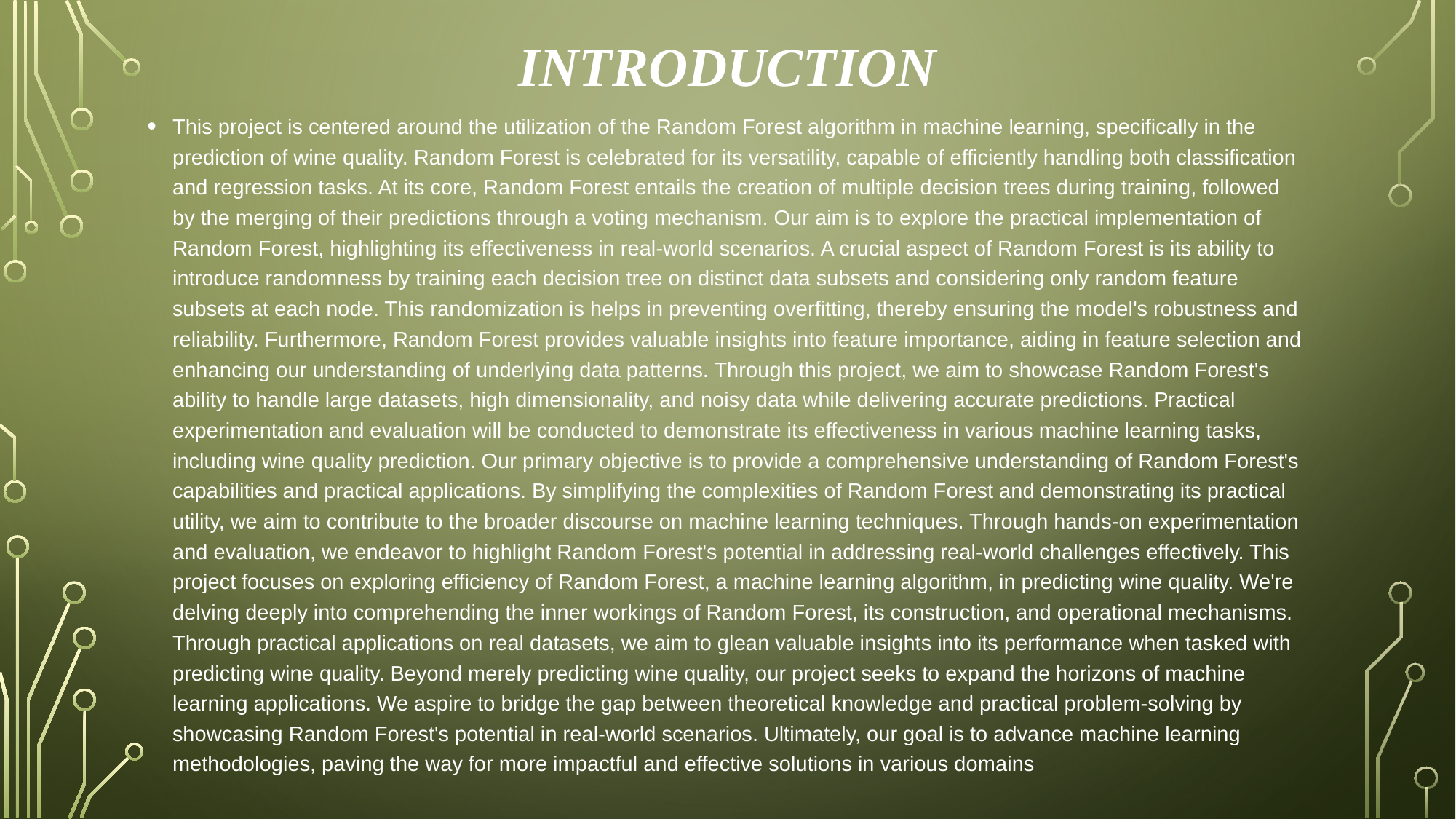

# INTRODUCTION
This project is centered around the utilization of the Random Forest algorithm in machine learning, specifically in the prediction of wine quality. Random Forest is celebrated for its versatility, capable of efficiently handling both classification and regression tasks. At its core, Random Forest entails the creation of multiple decision trees during training, followed by the merging of their predictions through a voting mechanism. Our aim is to explore the practical implementation of Random Forest, highlighting its effectiveness in real-world scenarios. A crucial aspect of Random Forest is its ability to introduce randomness by training each decision tree on distinct data subsets and considering only random feature subsets at each node. This randomization is helps in preventing overfitting, thereby ensuring the model's robustness and reliability. Furthermore, Random Forest provides valuable insights into feature importance, aiding in feature selection and enhancing our understanding of underlying data patterns. Through this project, we aim to showcase Random Forest's ability to handle large datasets, high dimensionality, and noisy data while delivering accurate predictions. Practical experimentation and evaluation will be conducted to demonstrate its effectiveness in various machine learning tasks, including wine quality prediction. Our primary objective is to provide a comprehensive understanding of Random Forest's capabilities and practical applications. By simplifying the complexities of Random Forest and demonstrating its practical utility, we aim to contribute to the broader discourse on machine learning techniques. Through hands-on experimentation and evaluation, we endeavor to highlight Random Forest's potential in addressing real-world challenges effectively. This project focuses on exploring efficiency of Random Forest, a machine learning algorithm, in predicting wine quality. We're delving deeply into comprehending the inner workings of Random Forest, its construction, and operational mechanisms. Through practical applications on real datasets, we aim to glean valuable insights into its performance when tasked with predicting wine quality. Beyond merely predicting wine quality, our project seeks to expand the horizons of machine learning applications. We aspire to bridge the gap between theoretical knowledge and practical problem-solving by showcasing Random Forest's potential in real-world scenarios. Ultimately, our goal is to advance machine learning methodologies, paving the way for more impactful and effective solutions in various domains